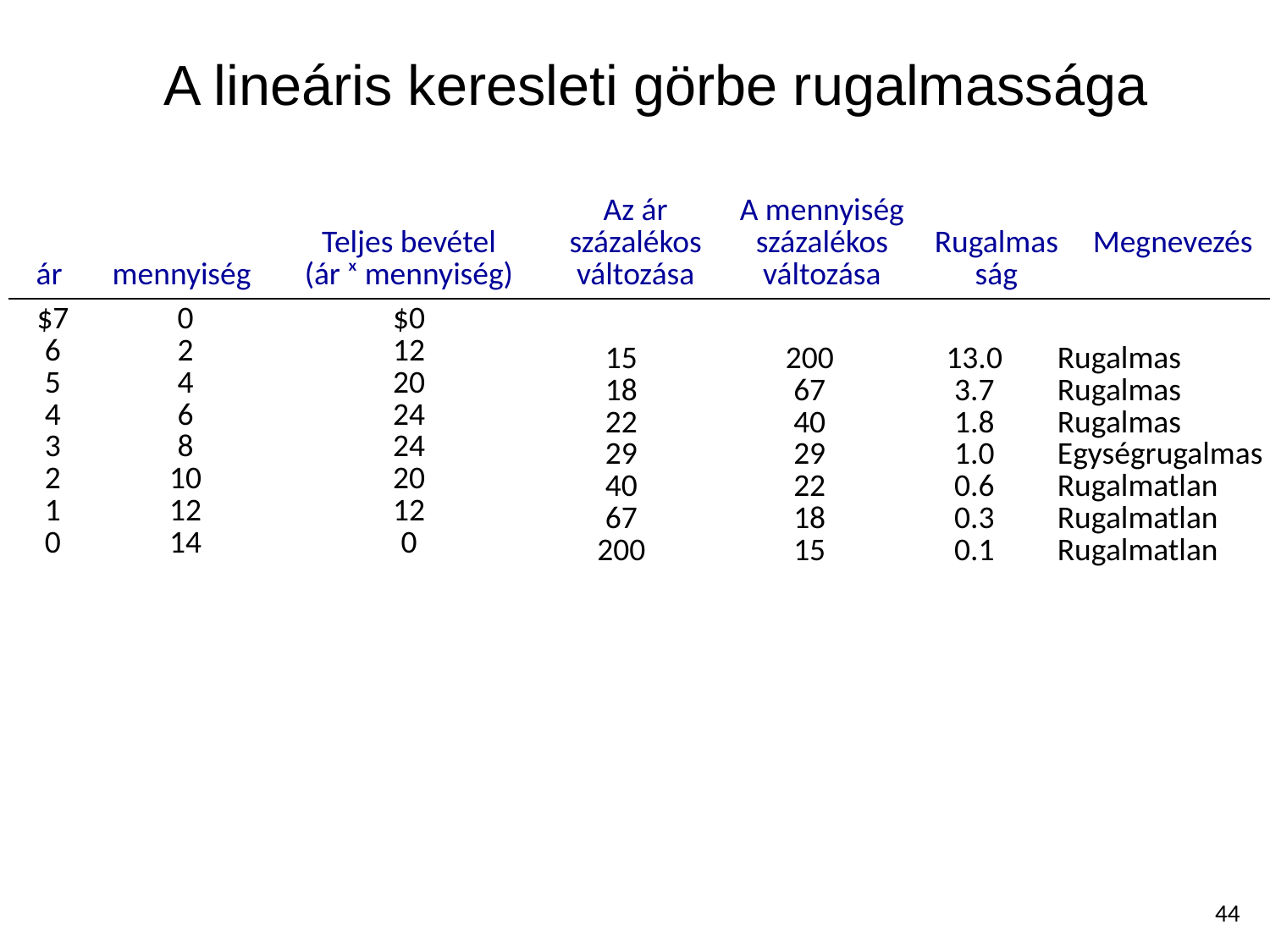

# A lineáris keresleti görbe rugalmassága
| ár | mennyiség | Teljes bevétel (ár ˣ mennyiség) | Az ár százalékos változása | A mennyiség százalékos változása | Rugalmasság | Megnevezés |
| --- | --- | --- | --- | --- | --- | --- |
| $7 6 5 4 3 2 1 0 | 0 2 4 6 8 10 12 14 | $0 12 20 24 24 20 12 0 |  |  |  |  |
| 15 18 22 29 40 67 200 | 200 67 40 29 22 18 15 | 13.0 3.7 1.8 1.0 0.6 0.3 0.1 | Rugalmas Rugalmas Rugalmas Egységrugalmas Rugalmatlan Rugalmatlan Rugalmatlan |
| --- | --- | --- | --- |
44